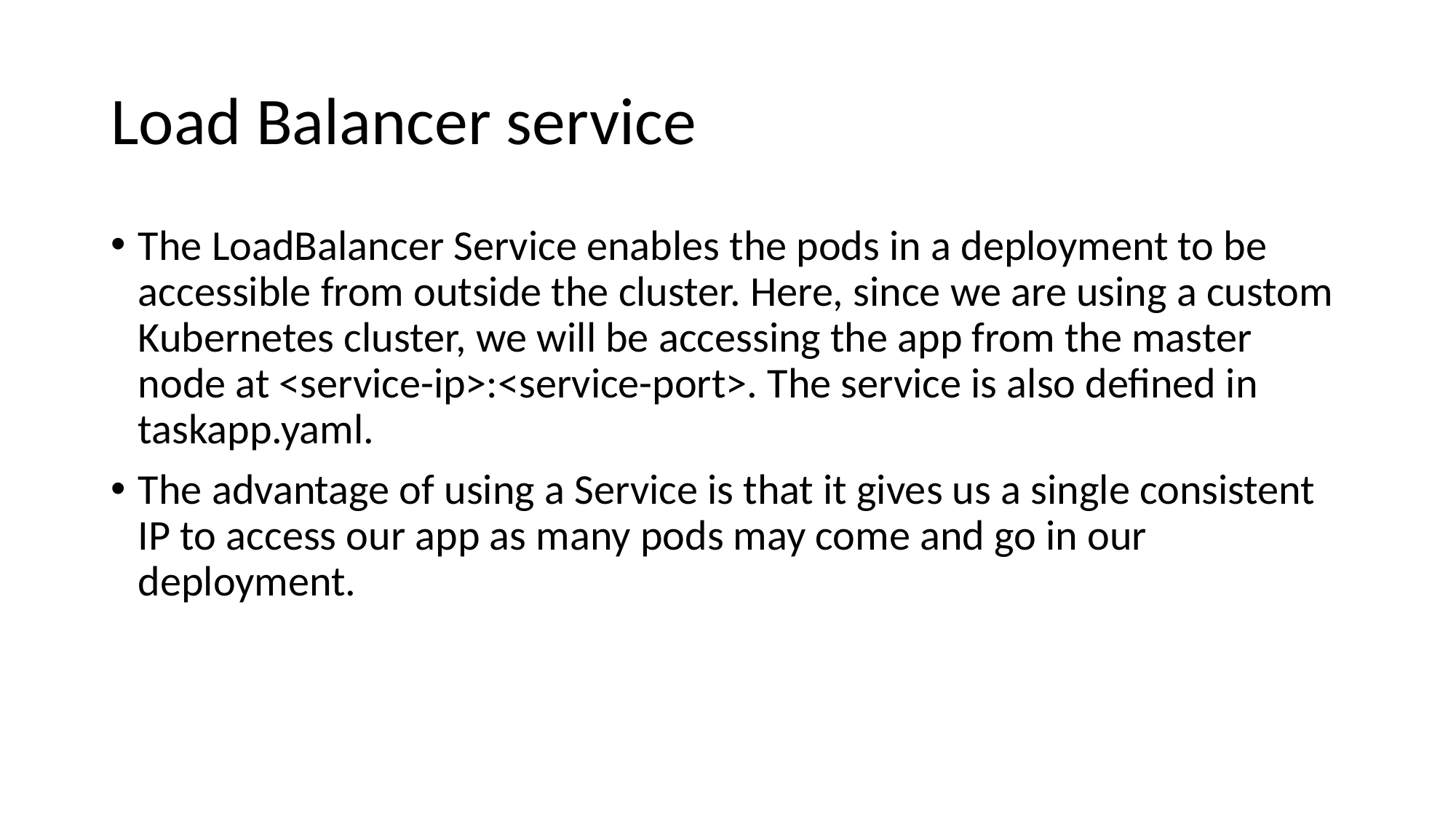

# Load Balancer service
The LoadBalancer Service enables the pods in a deployment to be accessible from outside the cluster. Here, since we are using a custom Kubernetes cluster, we will be accessing the app from the master node at <service-ip>:<service-port>. The service is also defined in taskapp.yaml.
The advantage of using a Service is that it gives us a single consistent IP to access our app as many pods may come and go in our deployment.